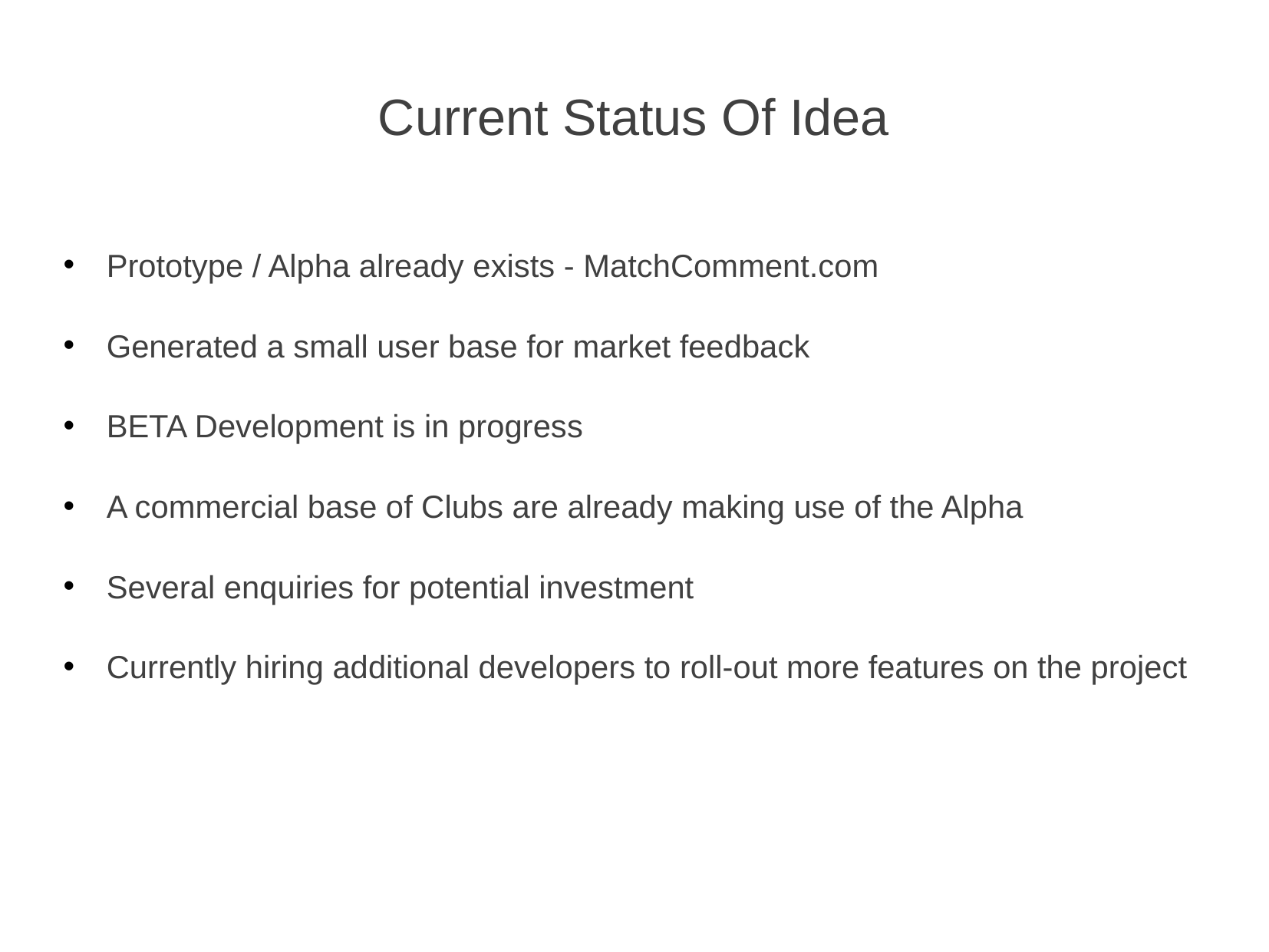

# Current Status Of Idea
Prototype / Alpha already exists - MatchComment.com
Generated a small user base for market feedback
BETA Development is in progress
A commercial base of Clubs are already making use of the Alpha
Several enquiries for potential investment
Currently hiring additional developers to roll-out more features on the project